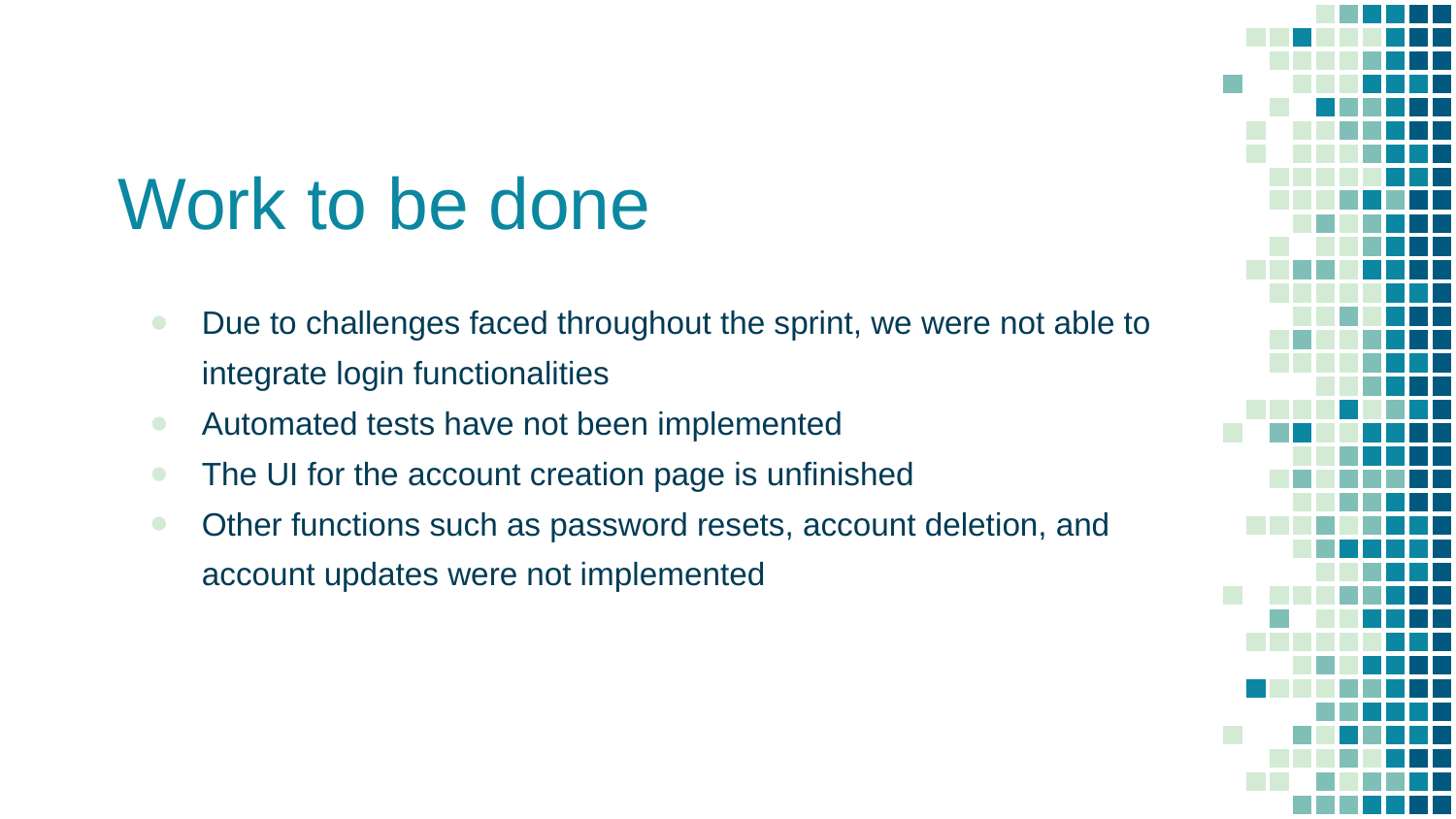

# Work to be done
Due to challenges faced throughout the sprint, we were not able to integrate login functionalities
Automated tests have not been implemented
The UI for the account creation page is unfinished
Other functions such as password resets, account deletion, and account updates were not implemented